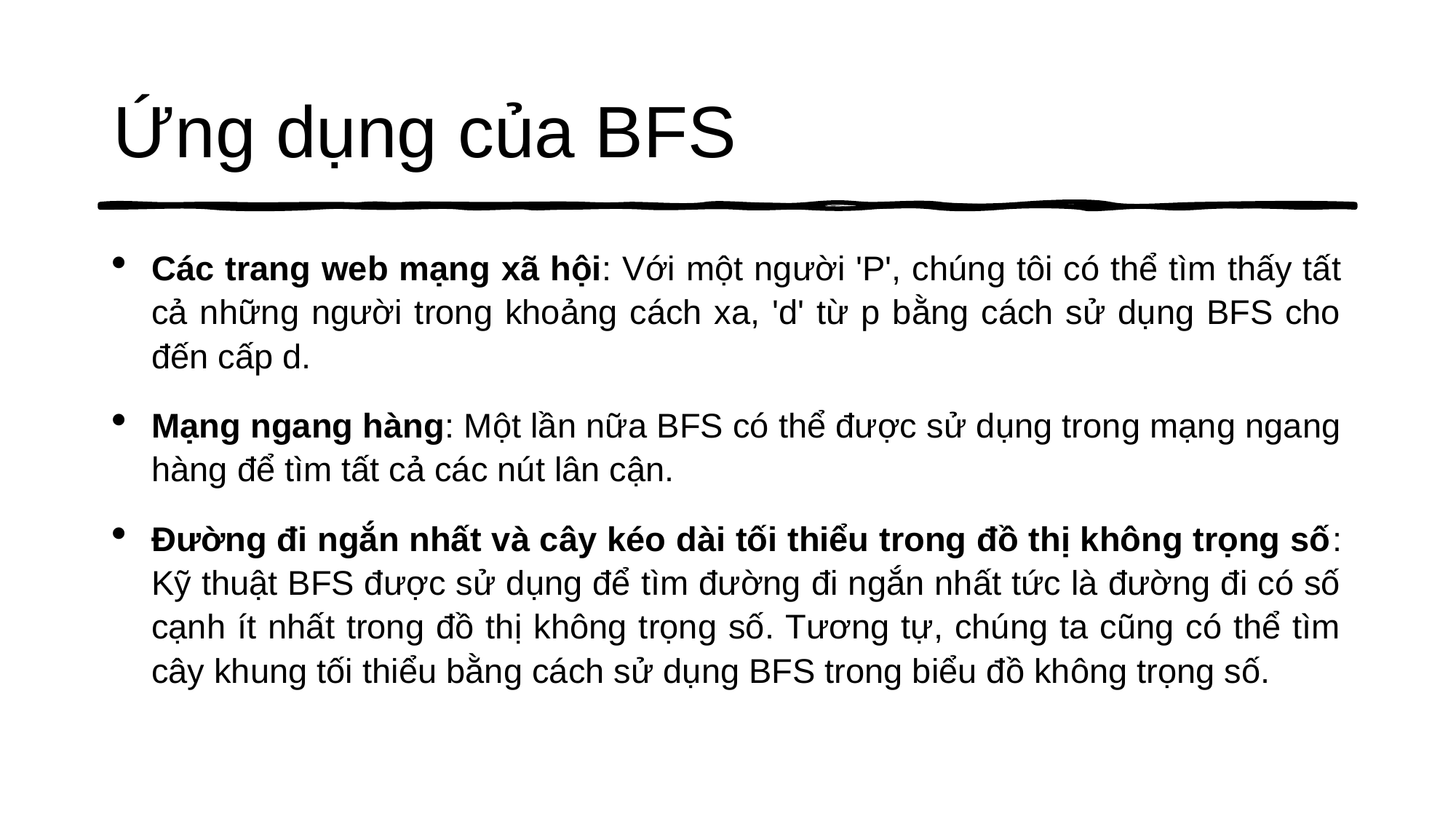

# Ứng dụng của BFS
Các trang web mạng xã hội: Với một người 'P', chúng tôi có thể tìm thấy tất cả những người trong khoảng cách xa, 'd' từ p bằng cách sử dụng BFS cho đến cấp d.
Mạng ngang hàng: Một lần nữa BFS có thể được sử dụng trong mạng ngang hàng để tìm tất cả các nút lân cận.
Đường đi ngắn nhất và cây kéo dài tối thiểu trong đồ thị không trọng số: Kỹ thuật BFS được sử dụng để tìm đường đi ngắn nhất tức là đường đi có số cạnh ít nhất trong đồ thị không trọng số. Tương tự, chúng ta cũng có thể tìm cây khung tối thiểu bằng cách sử dụng BFS trong biểu đồ không trọng số.